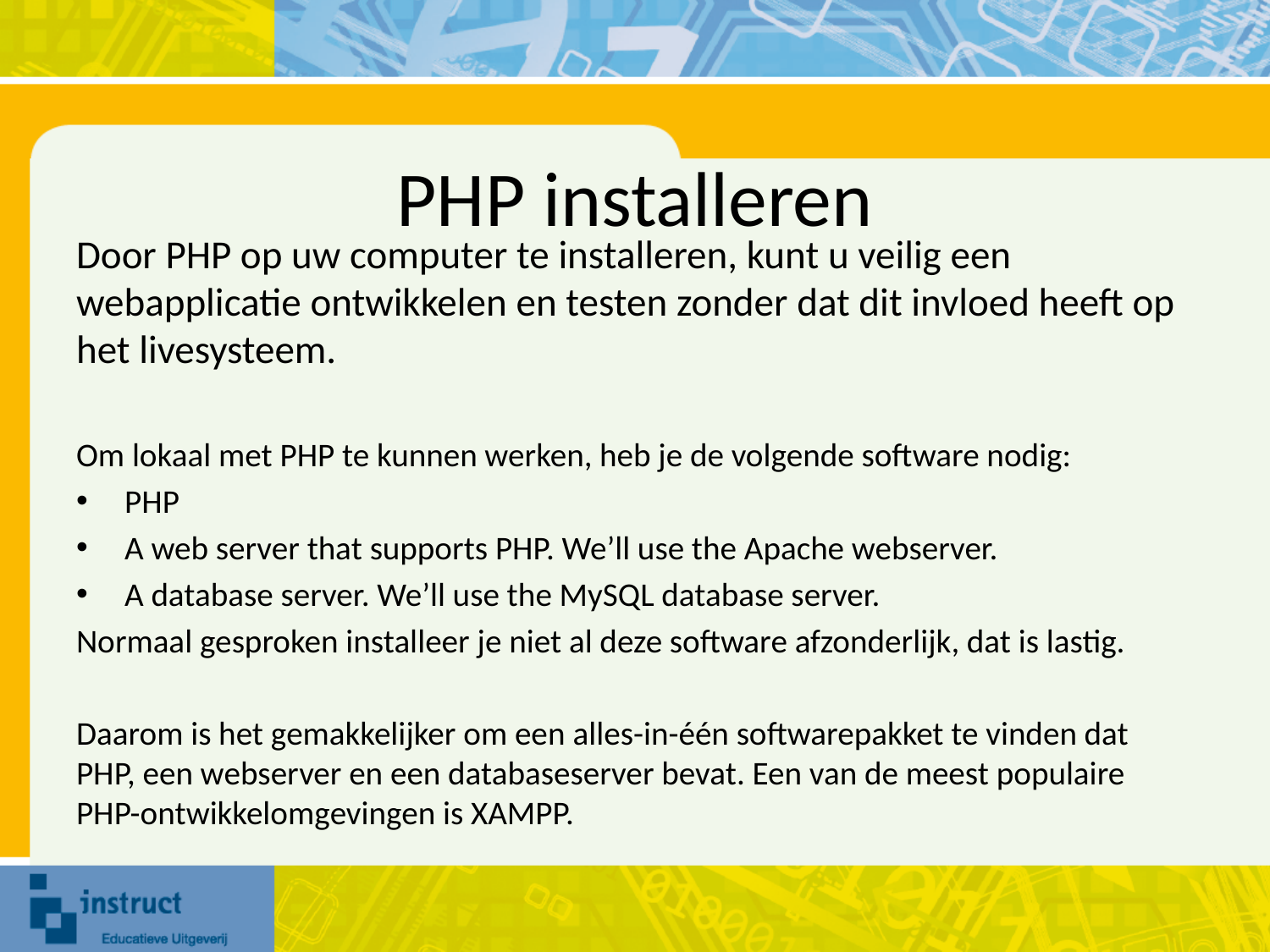

# PHP installeren
Door PHP op uw computer te installeren, kunt u veilig een webapplicatie ontwikkelen en testen zonder dat dit invloed heeft op het livesysteem.

Om lokaal met PHP te kunnen werken, heb je de volgende software nodig:
PHP
A web server that supports PHP. We’ll use the Apache webserver.
A database server. We’ll use the MySQL database server.
Normaal gesproken installeer je niet al deze software afzonderlijk, dat is lastig.

Daarom is het gemakkelijker om een ​​alles-in-één softwarepakket te vinden dat PHP, een webserver en een databaseserver bevat. Een van de meest populaire PHP-ontwikkelomgevingen is XAMPP.